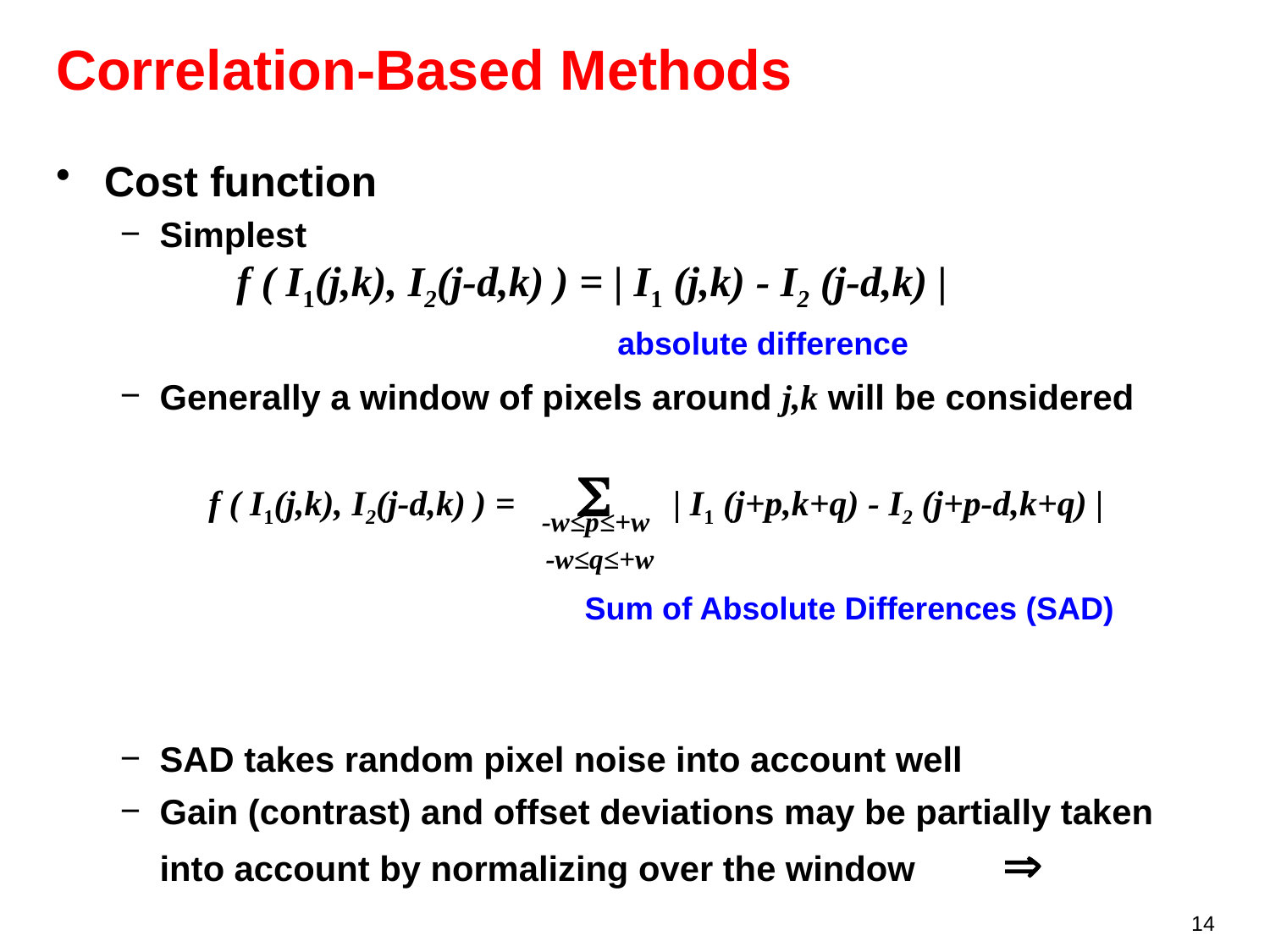

# Correlation-Based Methods
Cost function
Simplest
                 f ( I1(j,k), I2(j-d,k) ) = | I1 (j,k) - I2 (j-d,k) |
                                                     absolute difference
Generally a window of pixels around j,k will be considered
     f ( I1(j,k), I2(j-d,k) ) =       Σ       | I1 (j+p,k+q) - I2 (j+p-d,k+q) |

SAD takes random pixel noise into account well
Gain (contrast) and offset deviations may be partially taken into account by normalizing over the window         ⇒

-w≤p≤+w
-w≤q≤+w
Sum of Absolute Differences (SAD)
14